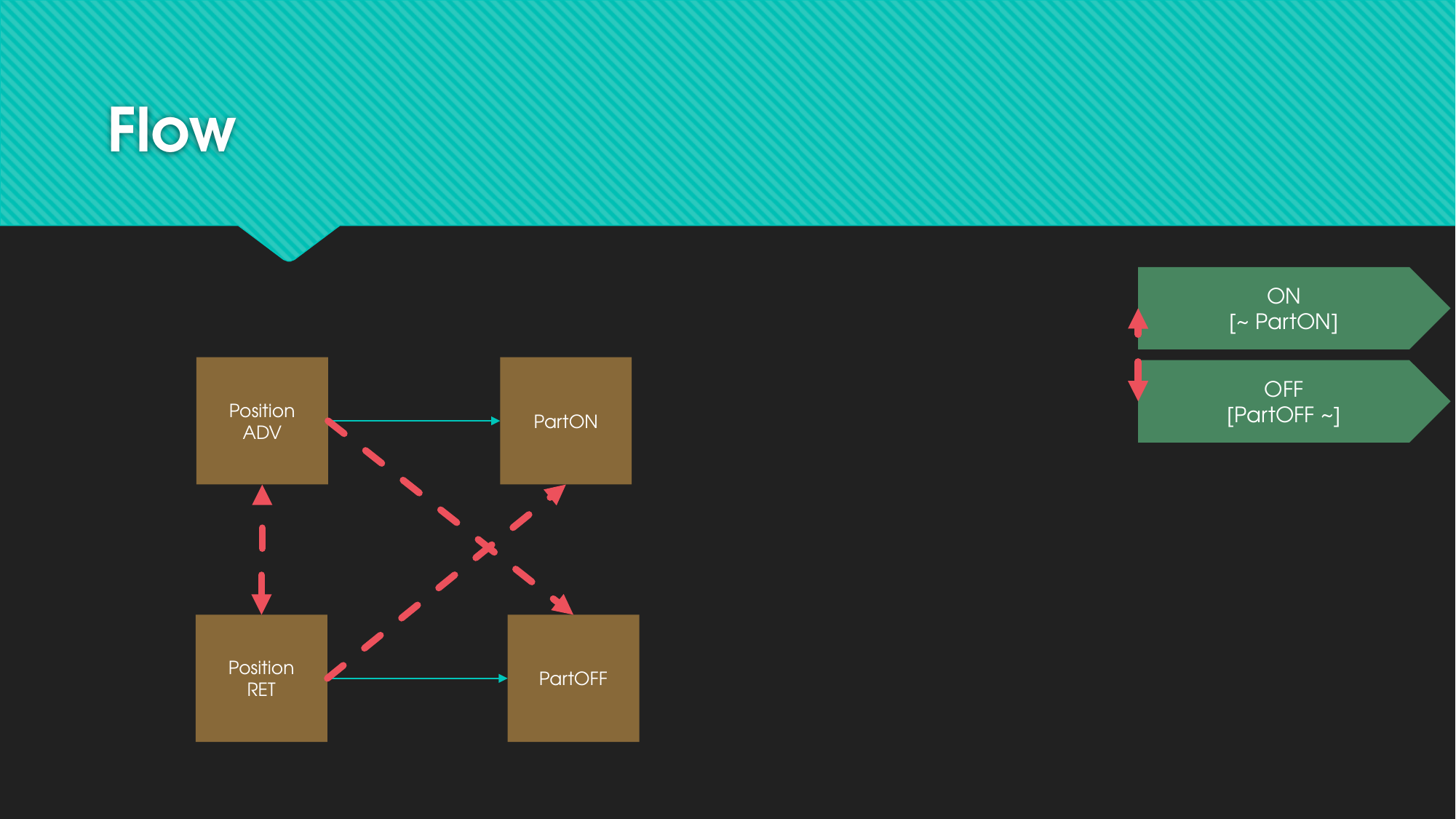

# Flow
ON
[~ PartON]
Position
ADV
PartON
OFF
[PartOFF ~]
Position
RET
PartOFF